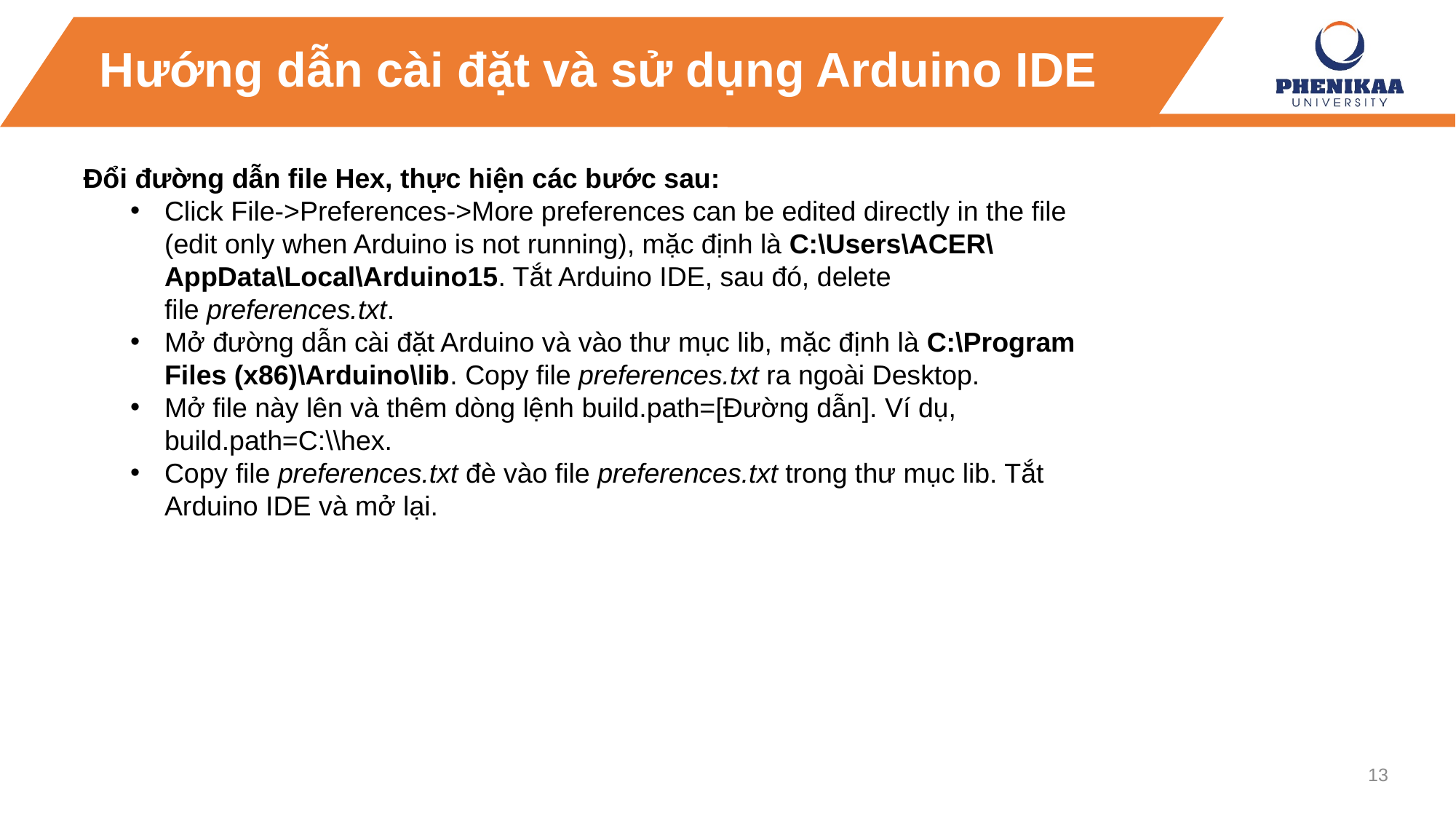

Hướng dẫn cài đặt và sử dụng Arduino IDE
 Đổi đường dẫn file Hex, thực hiện các bước sau:
Click File->Preferences->More preferences can be edited directly in the file (edit only when Arduino is not running), mặc định là C:\Users\ACER\AppData\Local\Arduino15. Tắt Arduino IDE, sau đó, delete file preferences.txt.
Mở đường dẫn cài đặt Arduino và vào thư mục lib, mặc định là C:\Program Files (x86)\Arduino\lib. Copy file preferences.txt ra ngoài Desktop.
Mở file này lên và thêm dòng lệnh build.path=[Đường dẫn]. Ví dụ, build.path=C:\\hex.
Copy file preferences.txt đè vào file preferences.txt trong thư mục lib. Tắt Arduino IDE và mở lại.
13